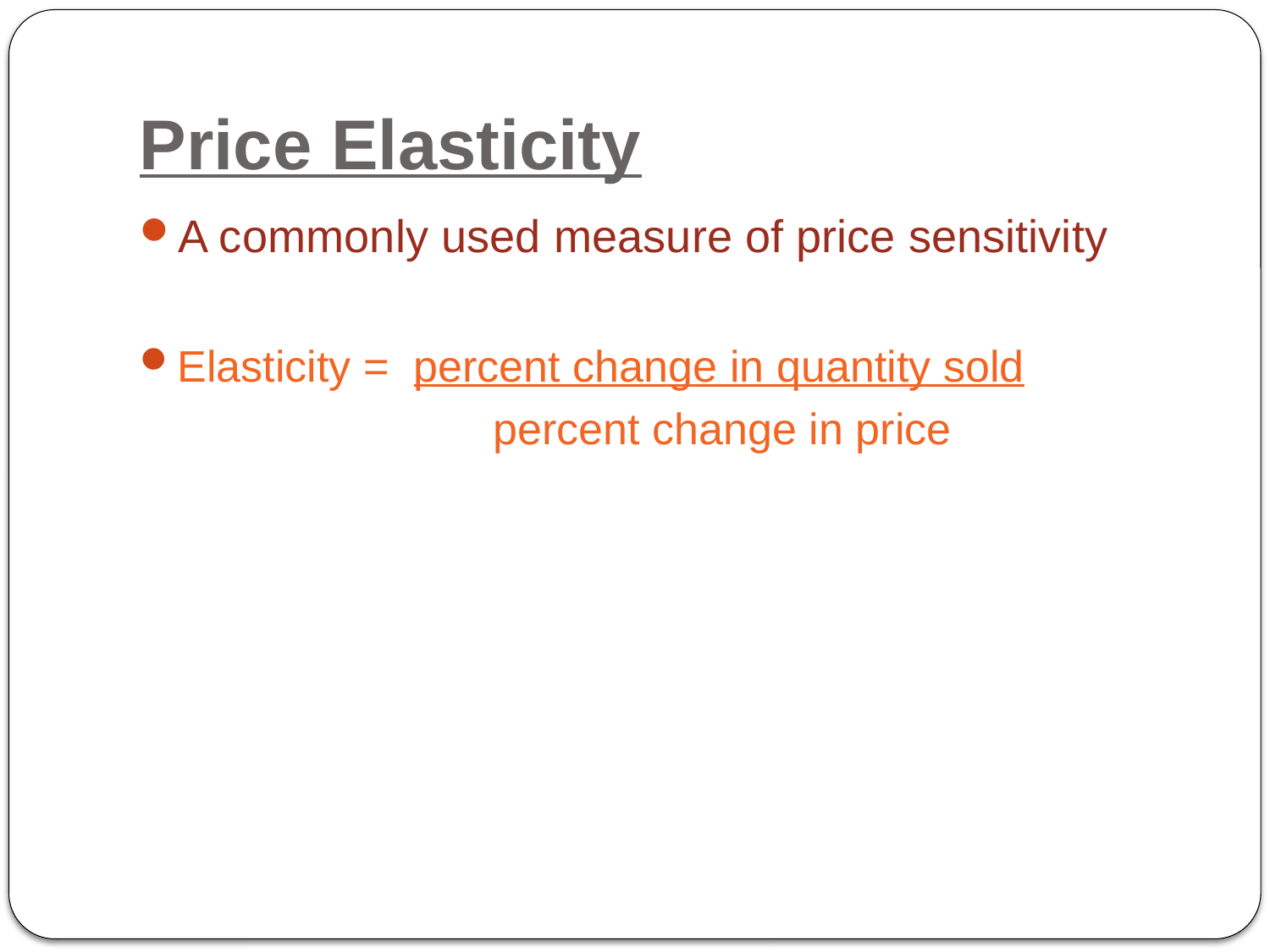

# Price Elasticity
A commonly used measure of price sensitivity

Elasticity =  percent change in quantity sold
			     percent change in price